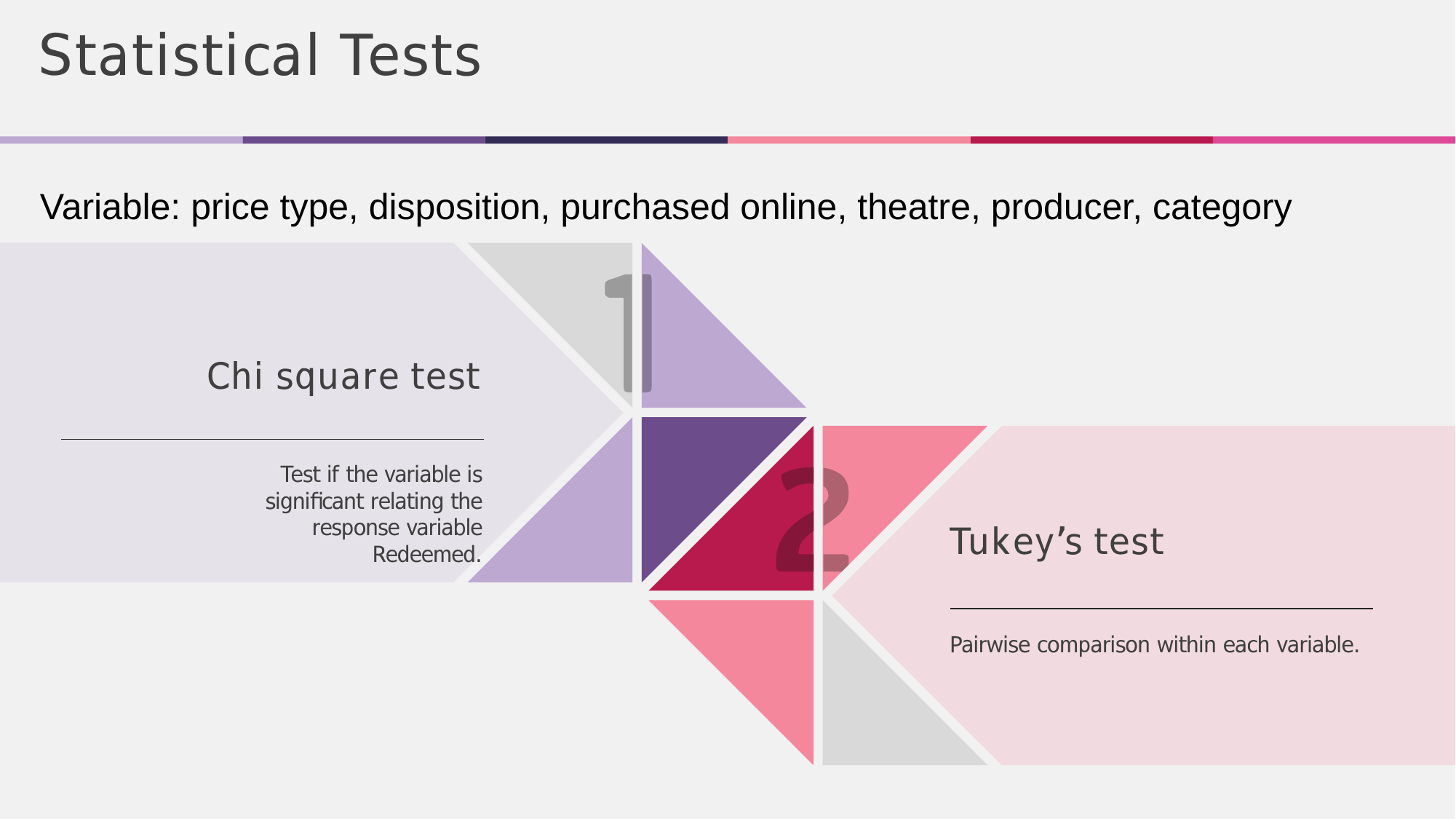

Statistical Tests
Variable: price type, disposition, purchased online, theatre, producer, category

Chi square test
Test if the variable is significant relating the response variable Redeemed.

Tukey’s test
Pairwise comparison within each variable.